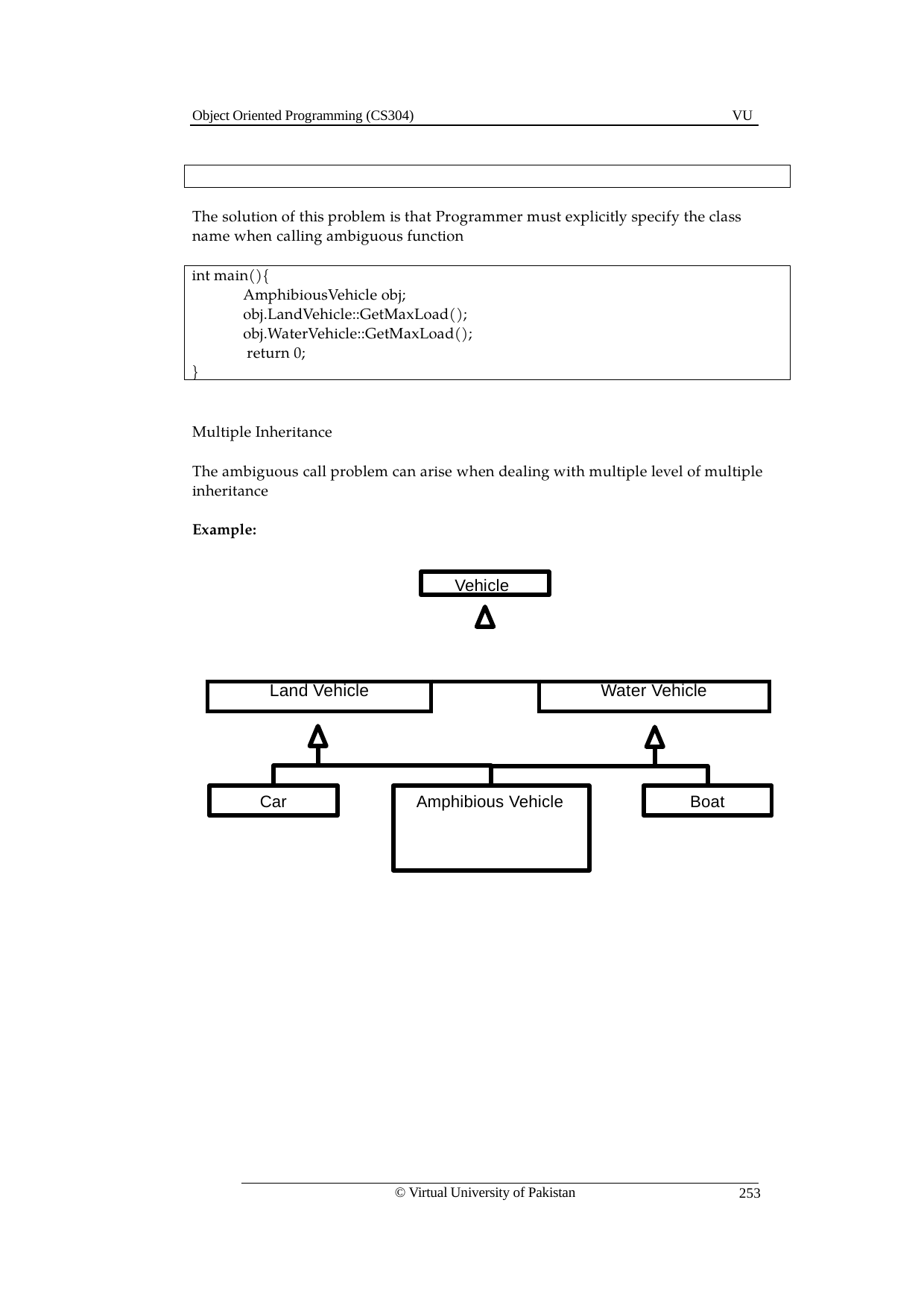

Object Oriented Programming (CS304)
VU

The solution of this problem is that Programmer must explicitly specify the class  name when calling ambiguous function
int main(){
AmphibiousVehicle obj;
obj.LandVehicle::GetMaxLoad();  obj.WaterVehicle::GetMaxLoad();  return 0;
}
Multiple Inheritance

The ambiguous call problem can arise when dealing with multiple level of multiple  inheritance

Example:
Vehicle

|  |  |  |  |  |  |
| --- | --- | --- | --- | --- | --- |
|  |  |  |  |  |  |
| Land Vehicle |  |  |  | Water Vehicle |  |

Car
Boat
Amphibious Vehicle
© Virtual University of Pakistan

253